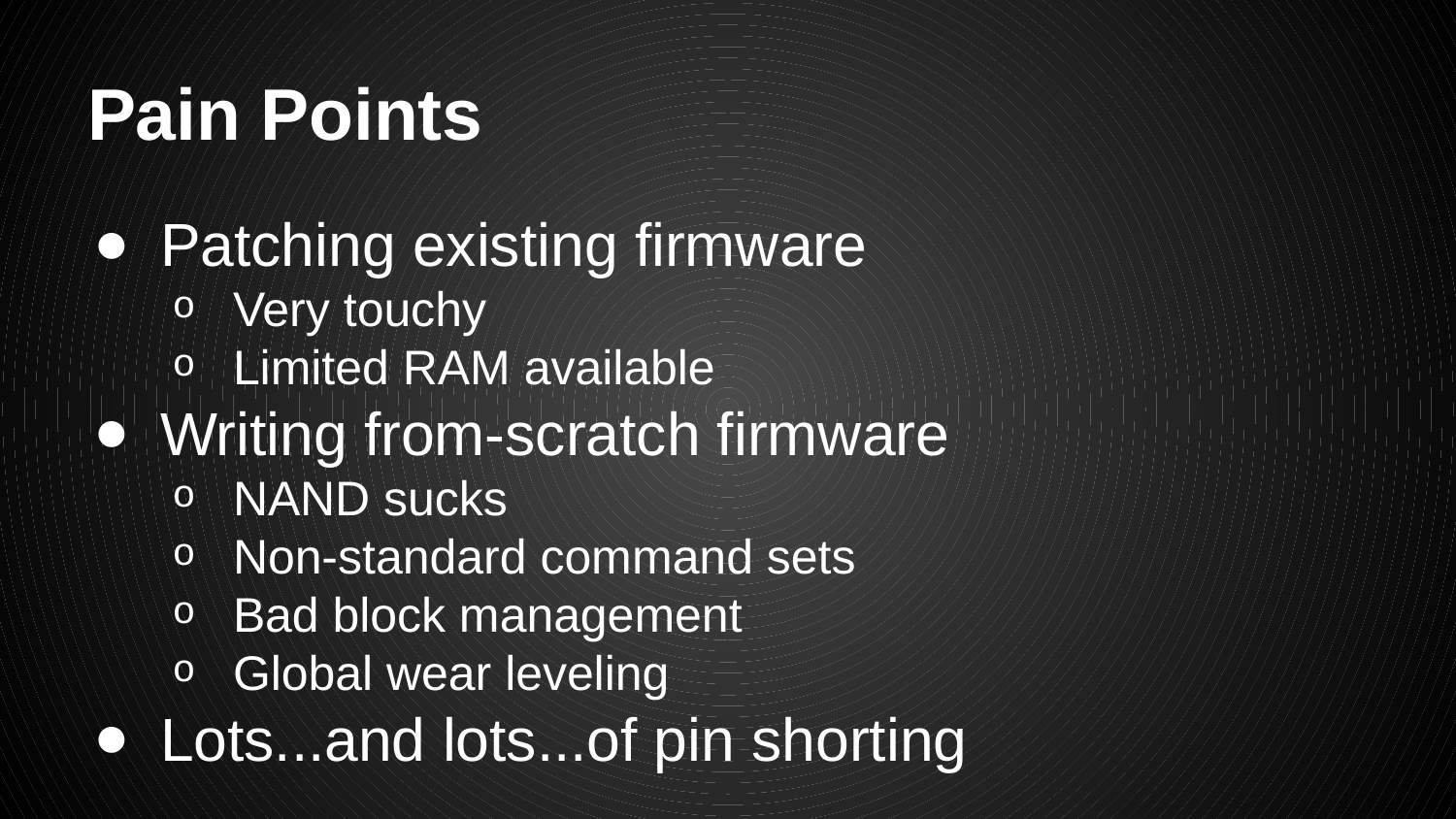

# Pain Points
Patching existing firmware
Very touchy
Limited RAM available
Writing from-scratch firmware
NAND sucks
Non-standard command sets
Bad block management
Global wear leveling
Lots...and lots...of pin shorting